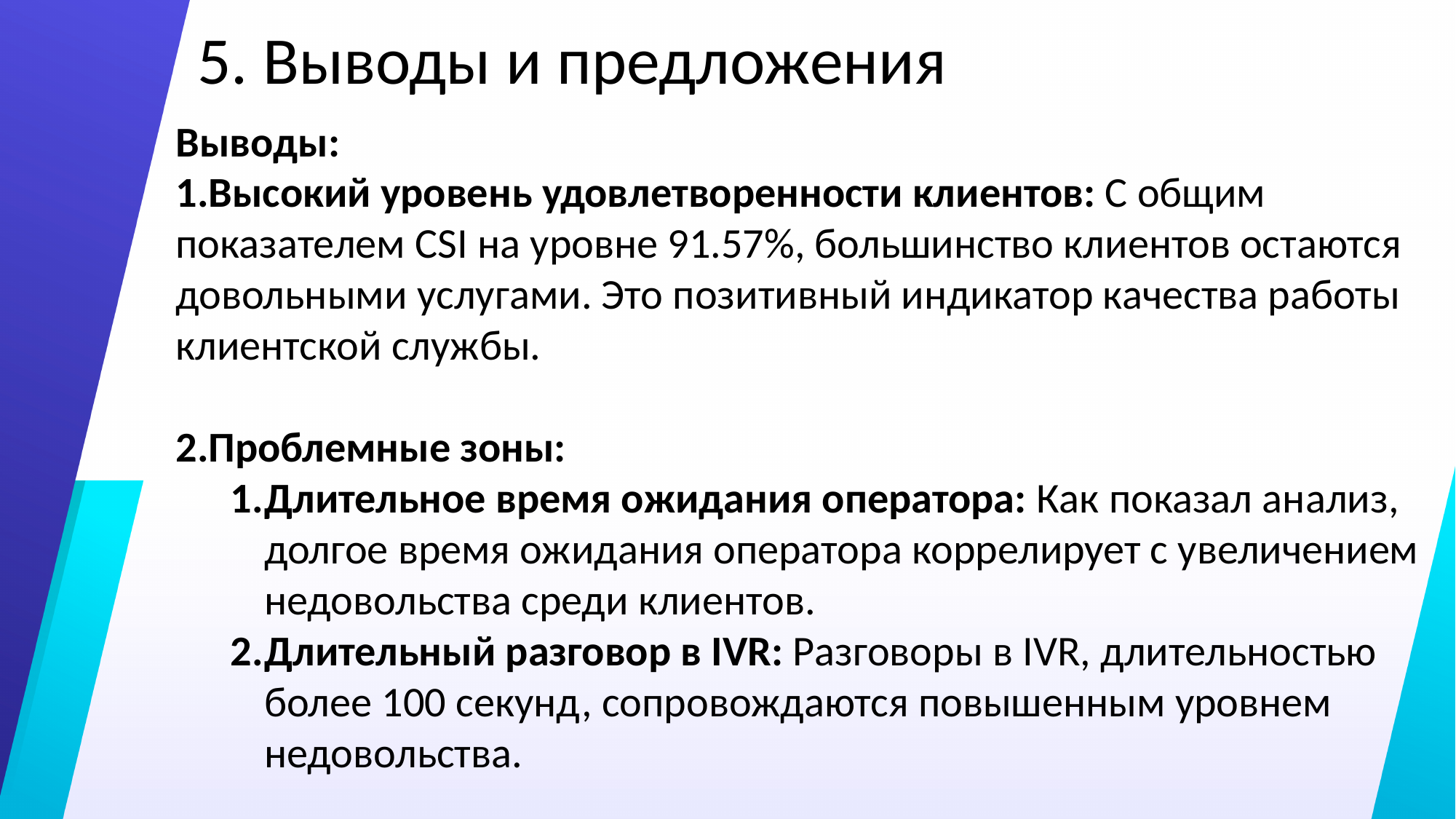

# 5. Выводы и предложения
Выводы:
Высокий уровень удовлетворенности клиентов: С общим показателем CSI на уровне 91.57%, большинство клиентов остаются довольными услугами. Это позитивный индикатор качества работы клиентской службы.

Проблемные зоны:
Длительное время ожидания оператора: Как показал анализ, долгое время ожидания оператора коррелирует с увеличением недовольства среди клиентов.
Длительный разговор в IVR: Разговоры в IVR, длительностью более 100 секунд, сопровождаются повышенным уровнем недовольства.